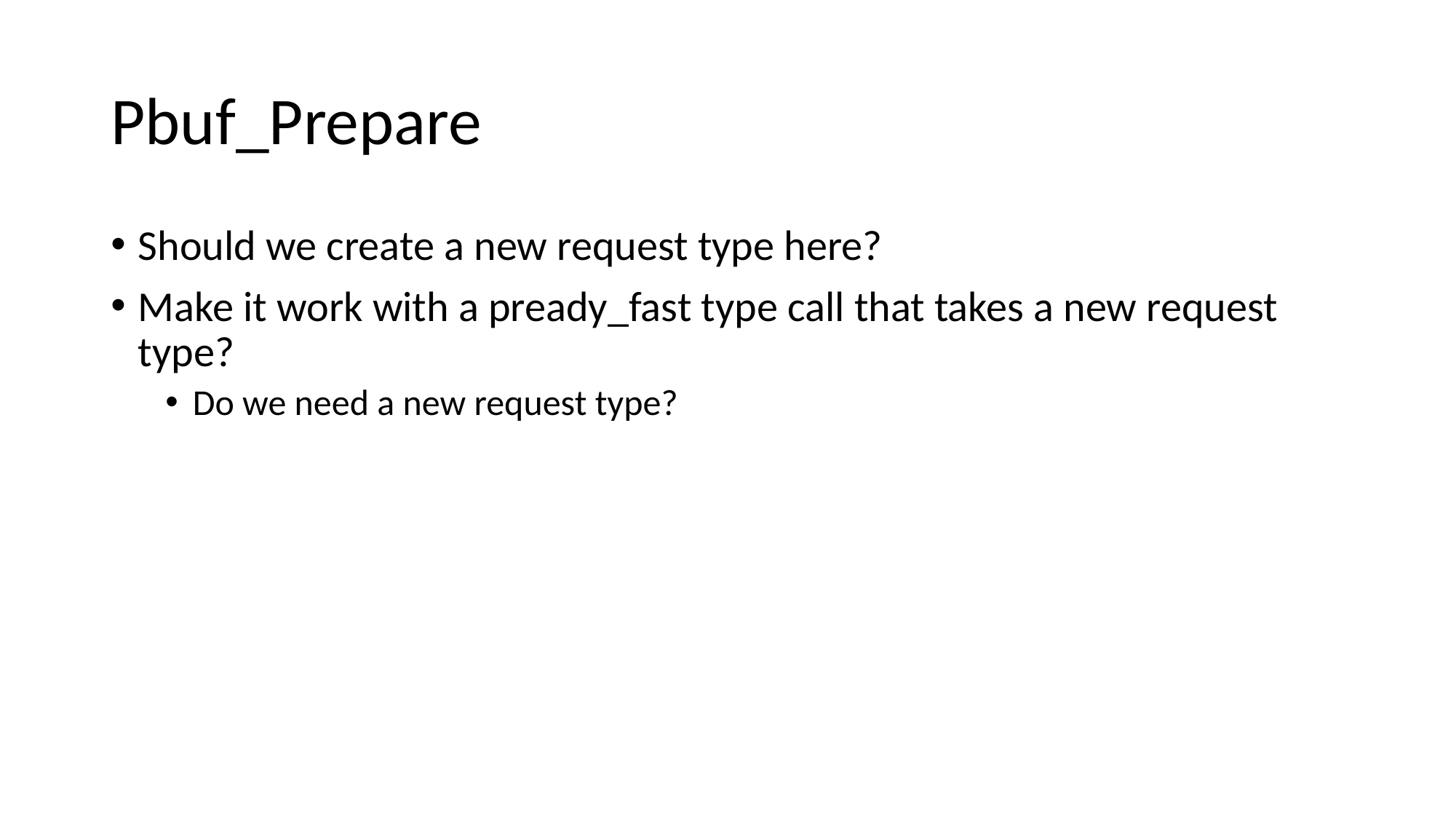

# Pbuf_Prepare
Should we create a new request type here?
Make it work with a pready_fast type call that takes a new request type?
Do we need a new request type?